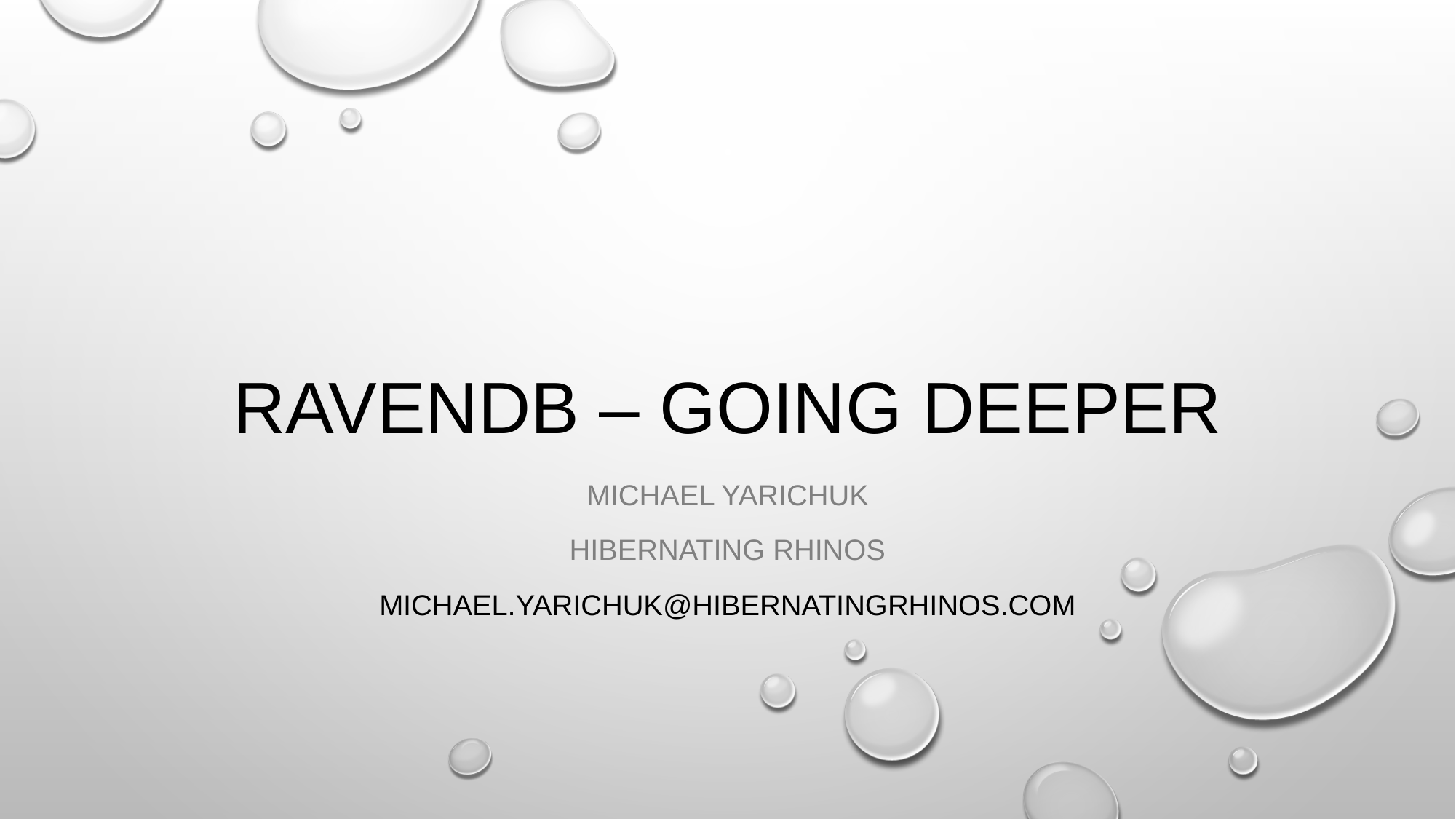

# Ravendb – going deeper
Michael Yarichuk
Hibernating rhinos
michael.yarichuk@hibernatingrhinos.com